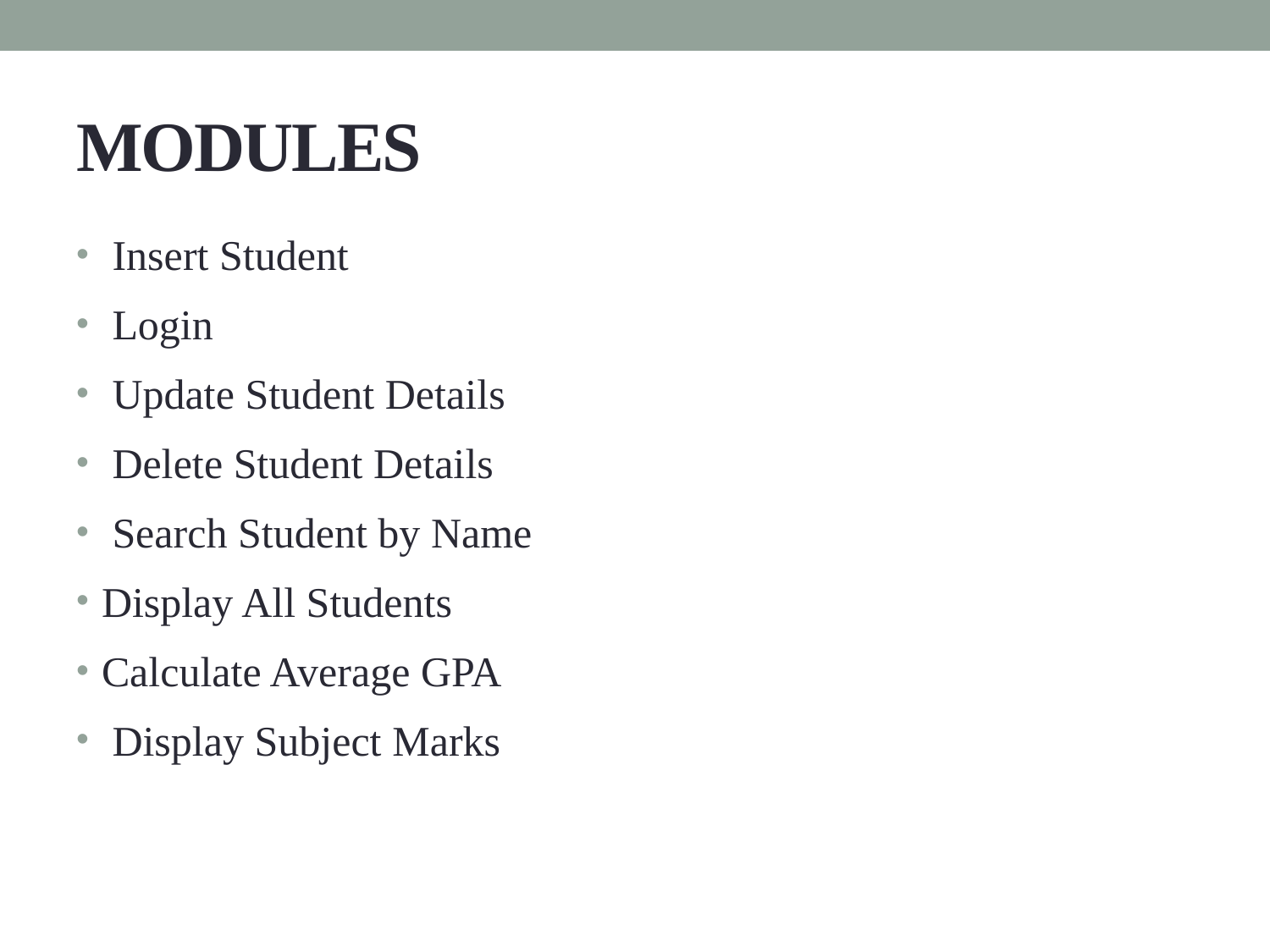

# MODULES
 Insert Student
 Login
 Update Student Details
 Delete Student Details
 Search Student by Name
Display All Students
Calculate Average GPA
 Display Subject Marks